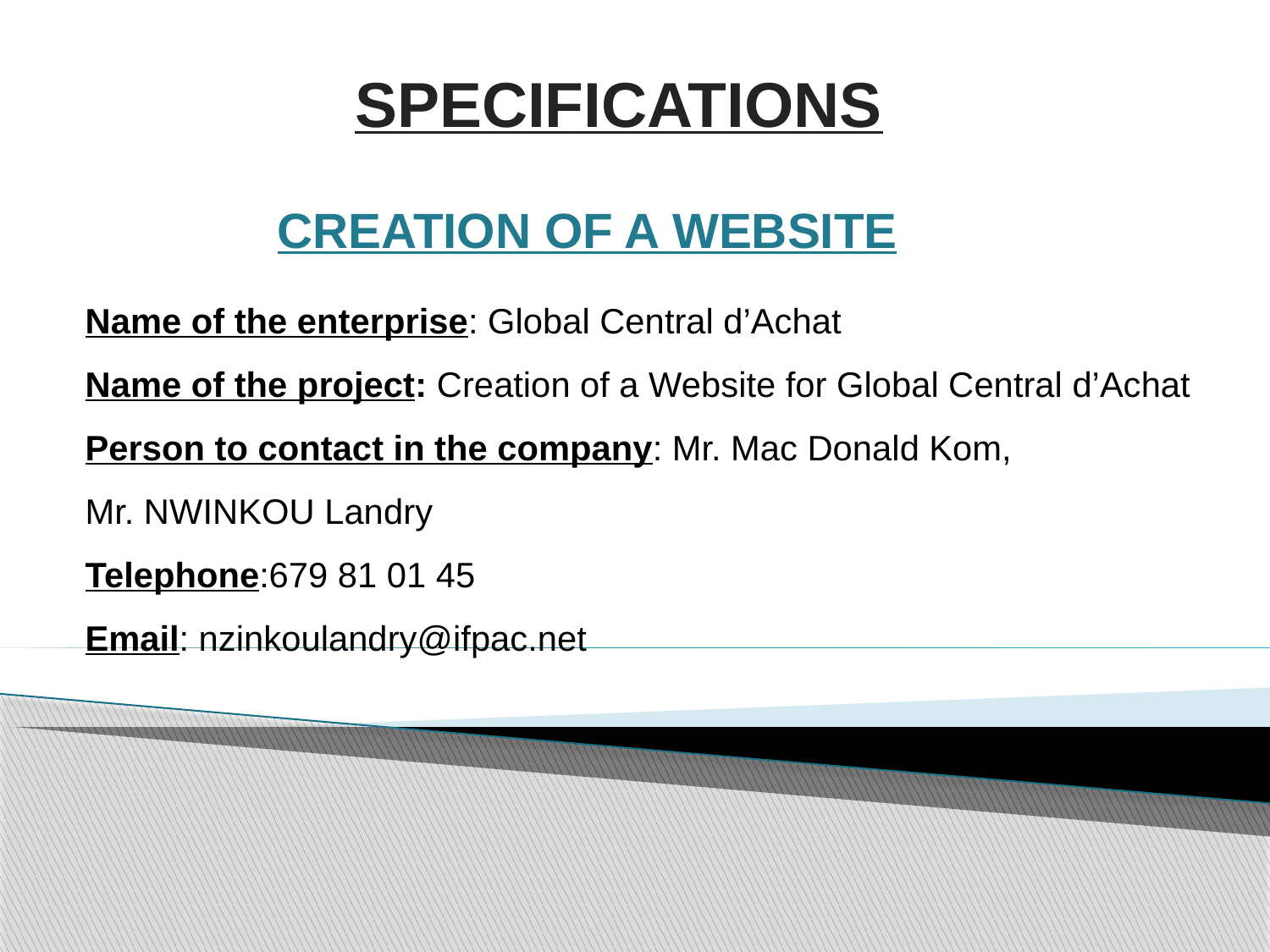

# SPECIFICATIONS
CREATION OF A WEBSITE

Name of the enterprise: Global Central d’Achat
Name of the project: Creation of a Website for Global Central d’Achat
Person to contact in the company: Mr. Mac Donald Kom,
Mr. NWINKOU Landry
Telephone:679 81 01 45
Email: nzinkoulandry@ifpac.net